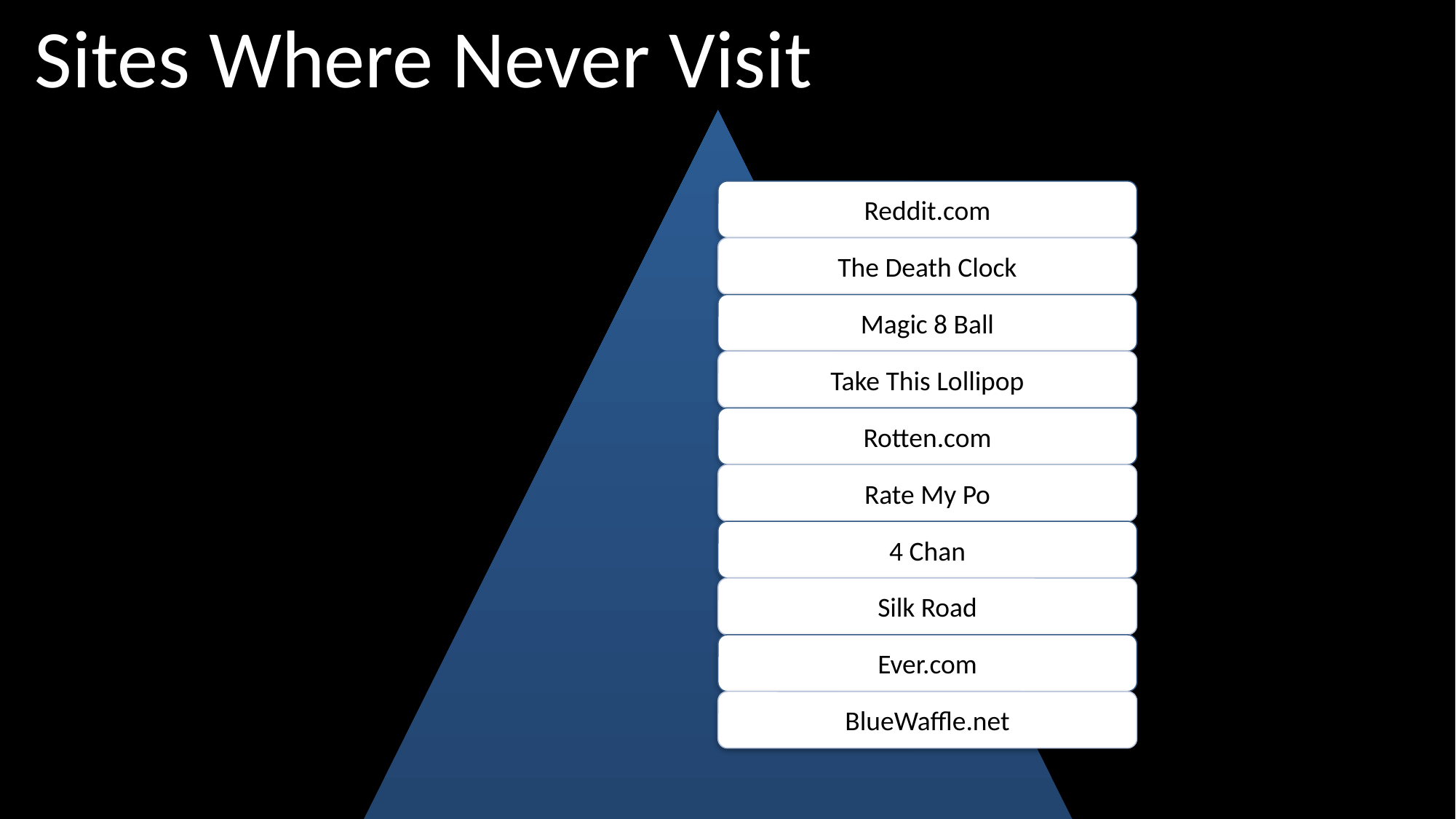

Sites Where Never Visit
Reddit.com
The Death Clock
Magic 8 Ball
Take This Lollipop
Rotten.com
Rate My Po
4 Chan
Silk Road
Ever.com
BlueWaffle.net